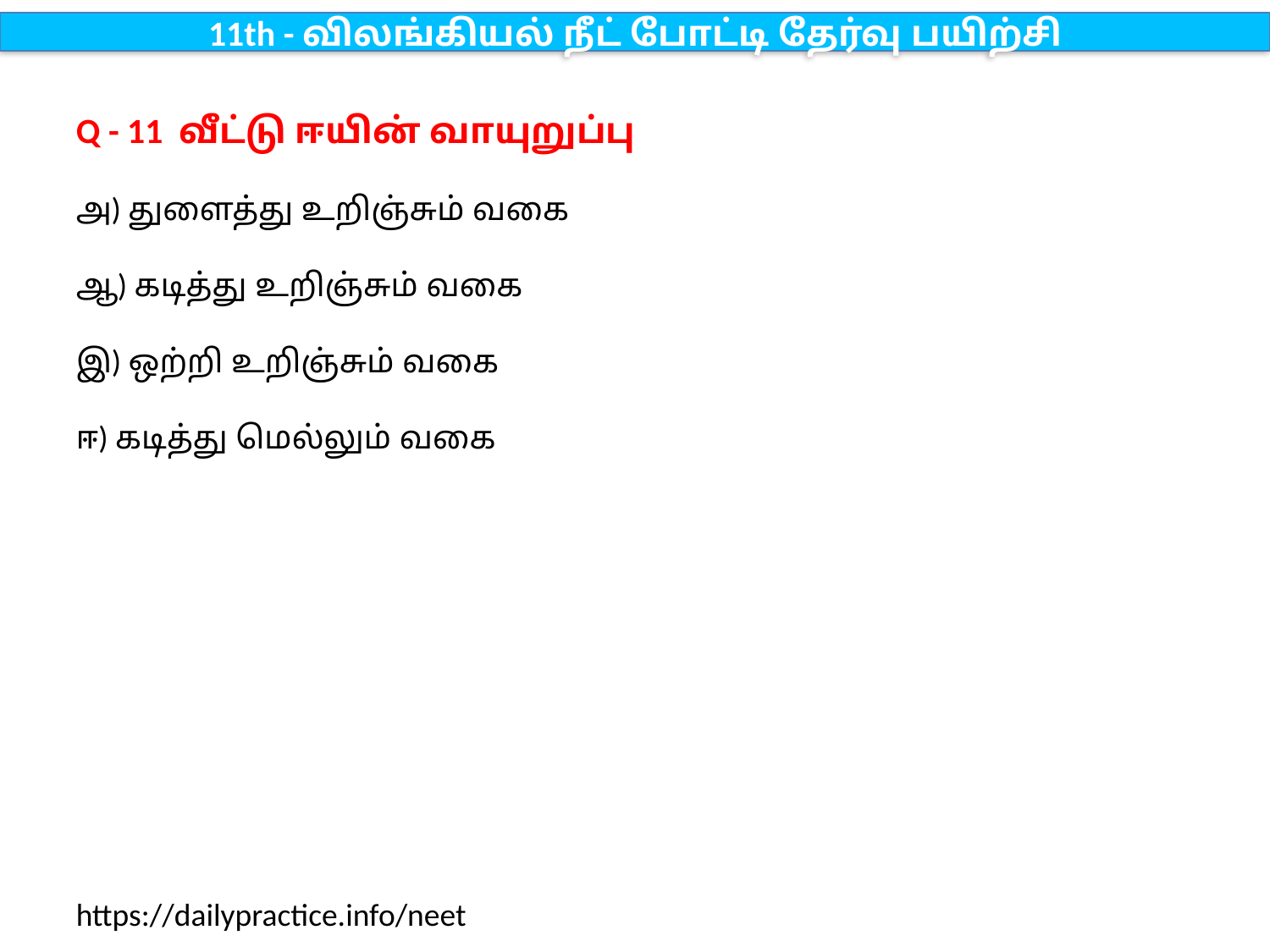

11th - விலங்கியல் நீட் போட்டி தேர்வு பயிற்சி

Q - 11  வீட்டு ஈயின் வாயுறுப்பு

அ) துளைத்து உறிஞ்சும் வகை

ஆ) கடித்து உறிஞ்சும் வகை

இ) ஒற்றி உறிஞ்சும் வகை

ஈ) கடித்து மெல்லும் வகை
https://dailypractice.info/neet